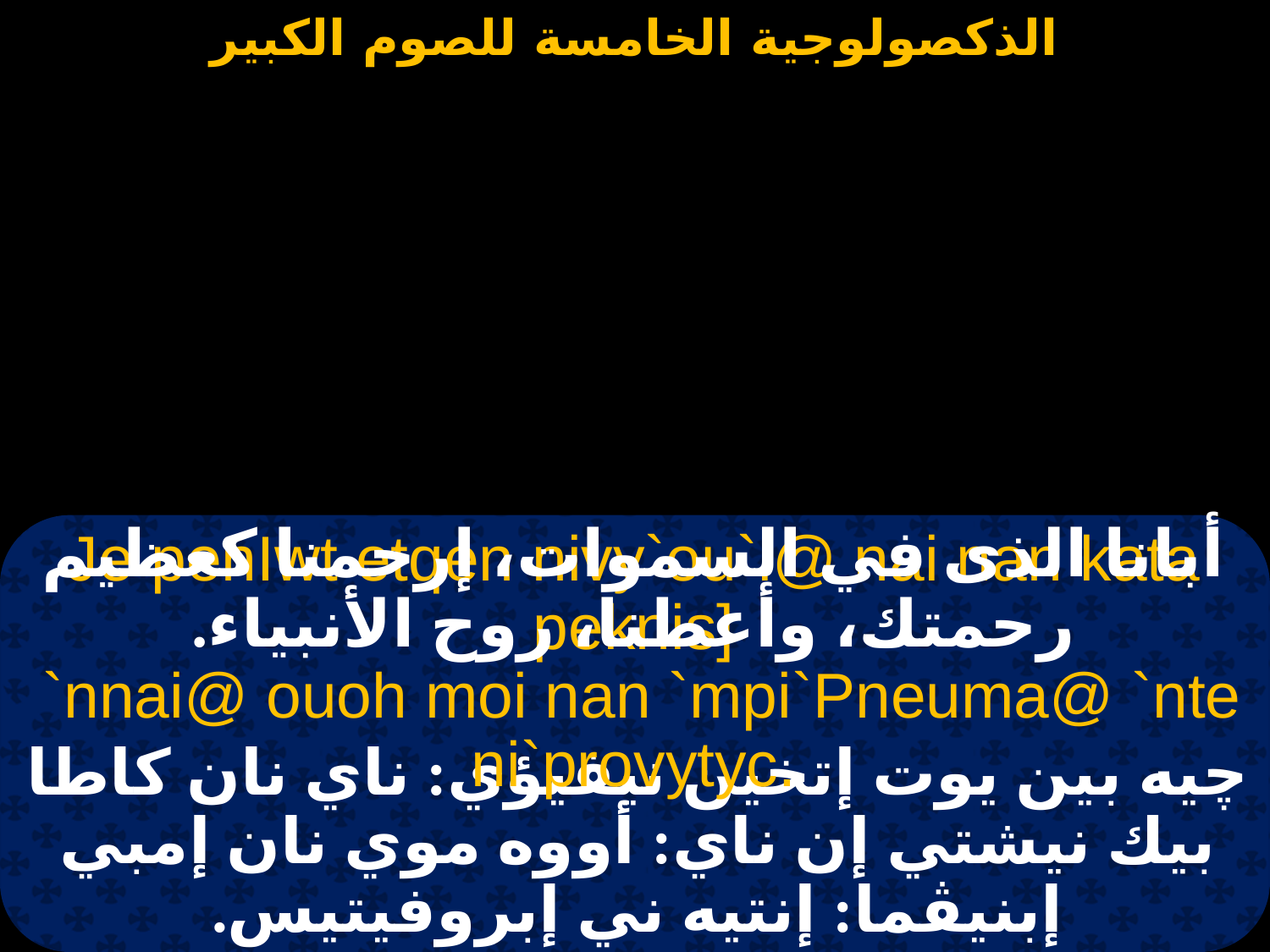

#
أبانا الذى في السموات، إرحمنا كعظيم رحمتك، وأعطنا، روح الأنبياء.
Je penIwt etqen nivy`ou`i@ nai nan kata peknis]
 `nnai@ ouoh moi nan `mpi`Pneuma@ `nte ni`provytyc.
چيه بين يوت إتخين نيفيؤي: ناي نان كاطا بيك نيشتي إن ناي: أووه موي نان إمبي إبنيڤما: إنتيه ني إبروفيتيس.